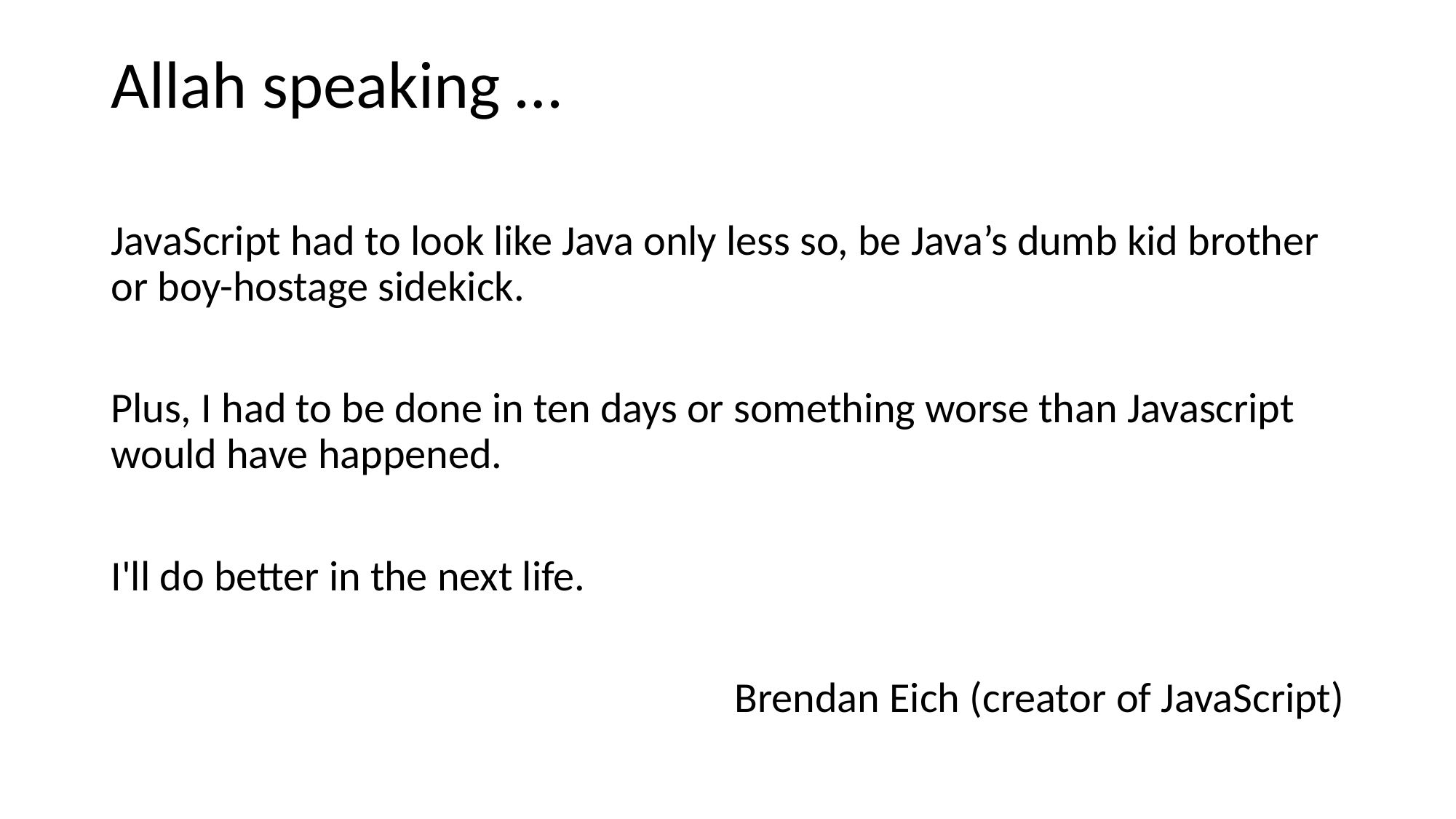

# Allah speaking …

JavaScript had to look like Java only less so, be Java’s dumb kid brother or boy-hostage sidekick.

Plus, I had to be done in ten days or something worse than Javascript would have happened.

I'll do better in the next life.

Brendan Eich (creator of JavaScript)